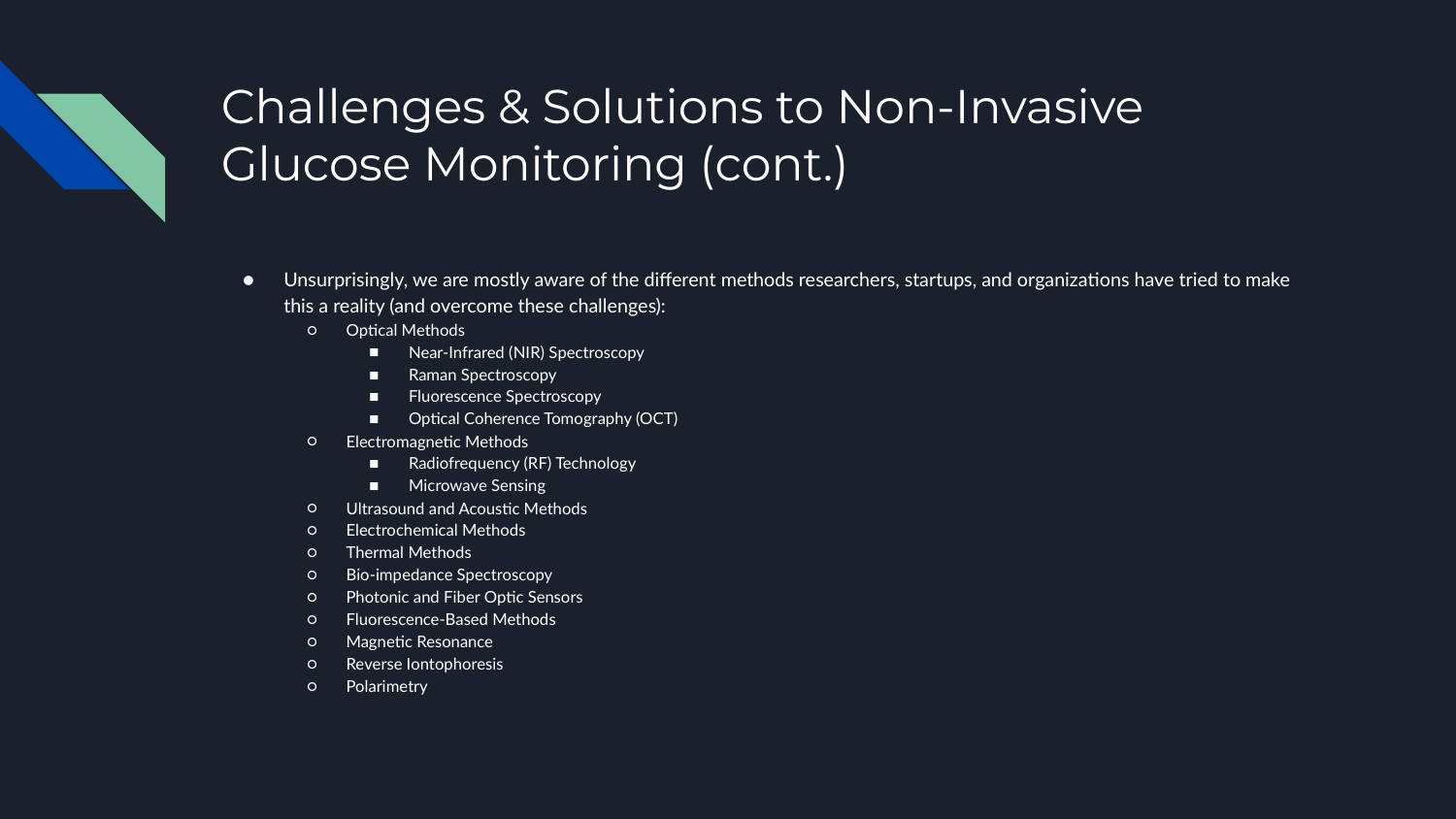

# Challenges & Solutions to Non-Invasive Glucose Monitoring (cont.)
Unsurprisingly, we are mostly aware of the different methods researchers, startups, and organizations have tried to make this a reality (and overcome these challenges):
Optical Methods
Near-Infrared (NIR) Spectroscopy
Raman Spectroscopy
Fluorescence Spectroscopy
Optical Coherence Tomography (OCT)
Electromagnetic Methods
Radiofrequency (RF) Technology
Microwave Sensing
Ultrasound and Acoustic Methods
Electrochemical Methods
Thermal Methods
Bio-impedance Spectroscopy
Photonic and Fiber Optic Sensors
Fluorescence-Based Methods
Magnetic Resonance
Reverse Iontophoresis
Polarimetry